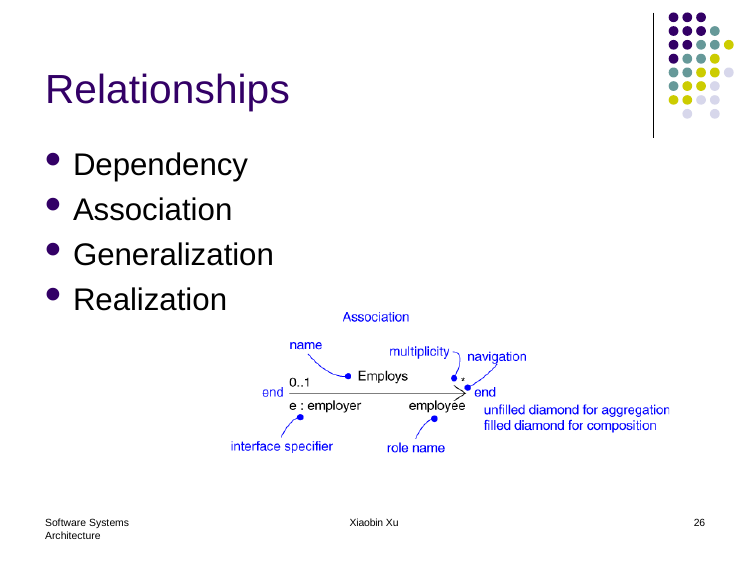

# Relationships
Dependency
Association
Generalization
Realization

Software Systems  Architecture
Xiaobin Xu
26